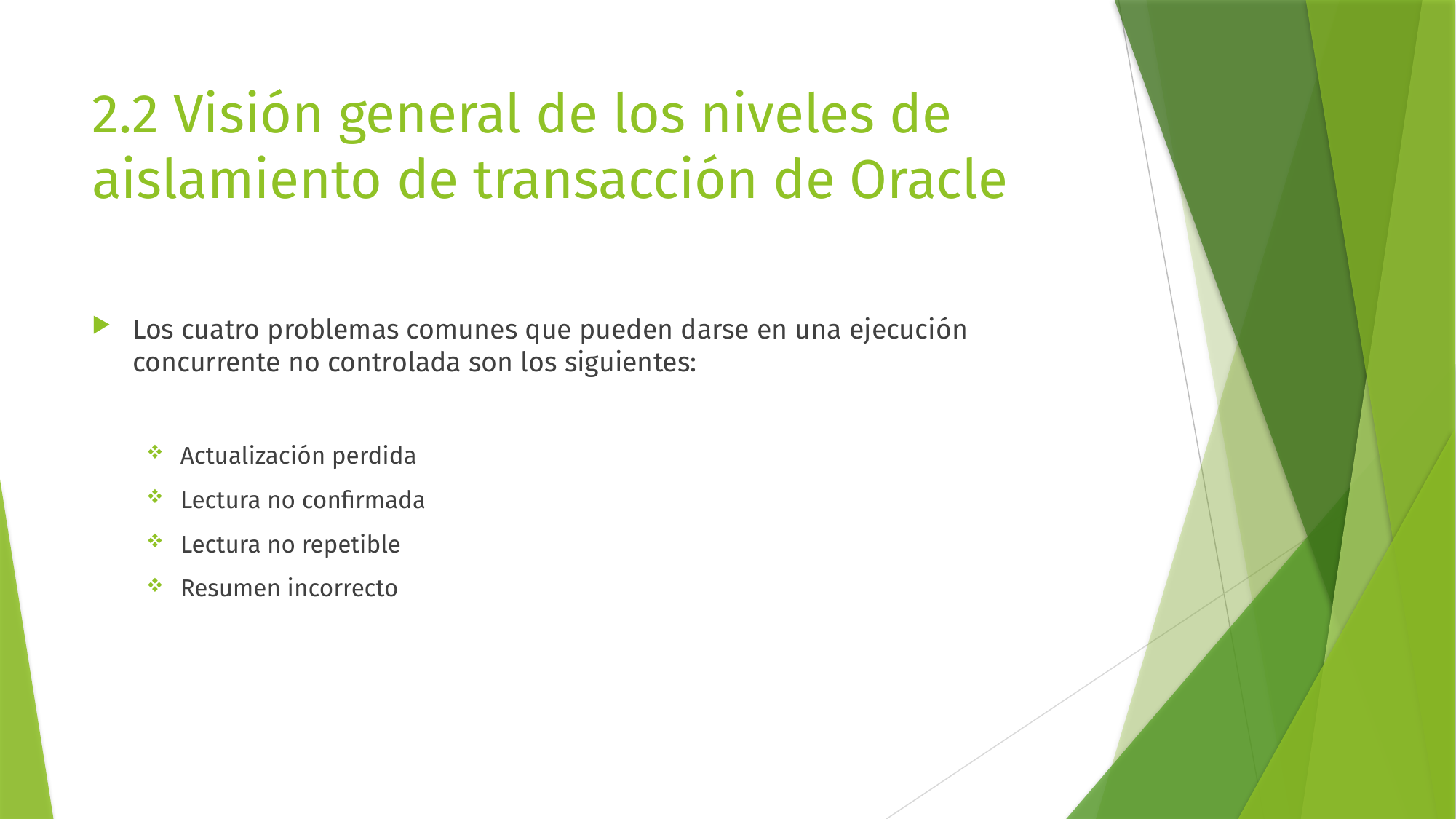

# 2.2 Visión general de los niveles de aislamiento de transacción de Oracle

Los cuatro problemas comunes que pueden darse en una ejecución concurrente no controlada son los siguientes:

Actualización perdida
Lectura no confirmada
Lectura no repetible
Resumen incorrecto